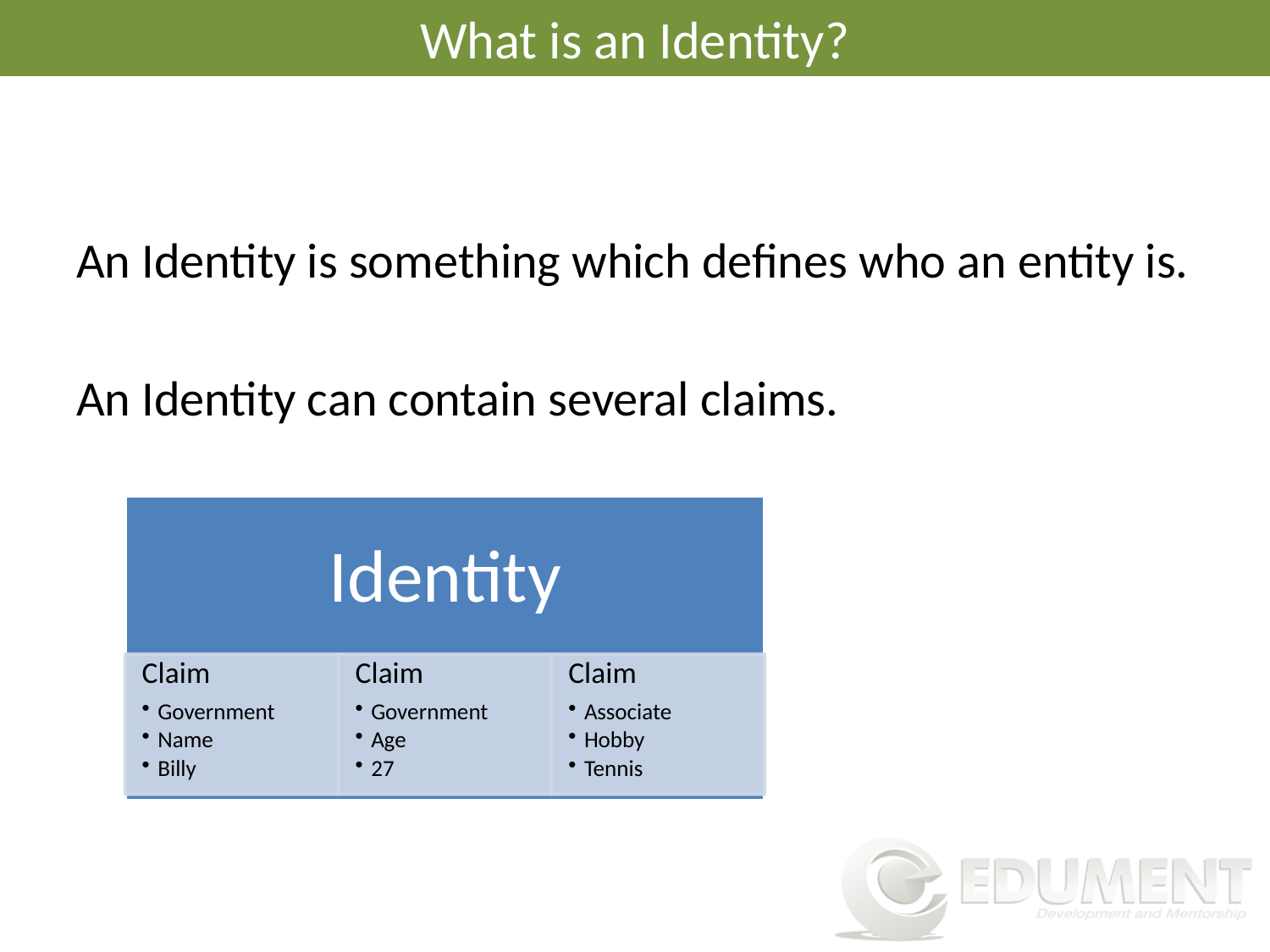

# What is an Identity?
An Identity is something which defines who an entity is.

An Identity can contain several claims.

Identity
Claim
Government
Name
Billy
Claim
Government
Age
27
Claim
Associate
Hobby
Tennis